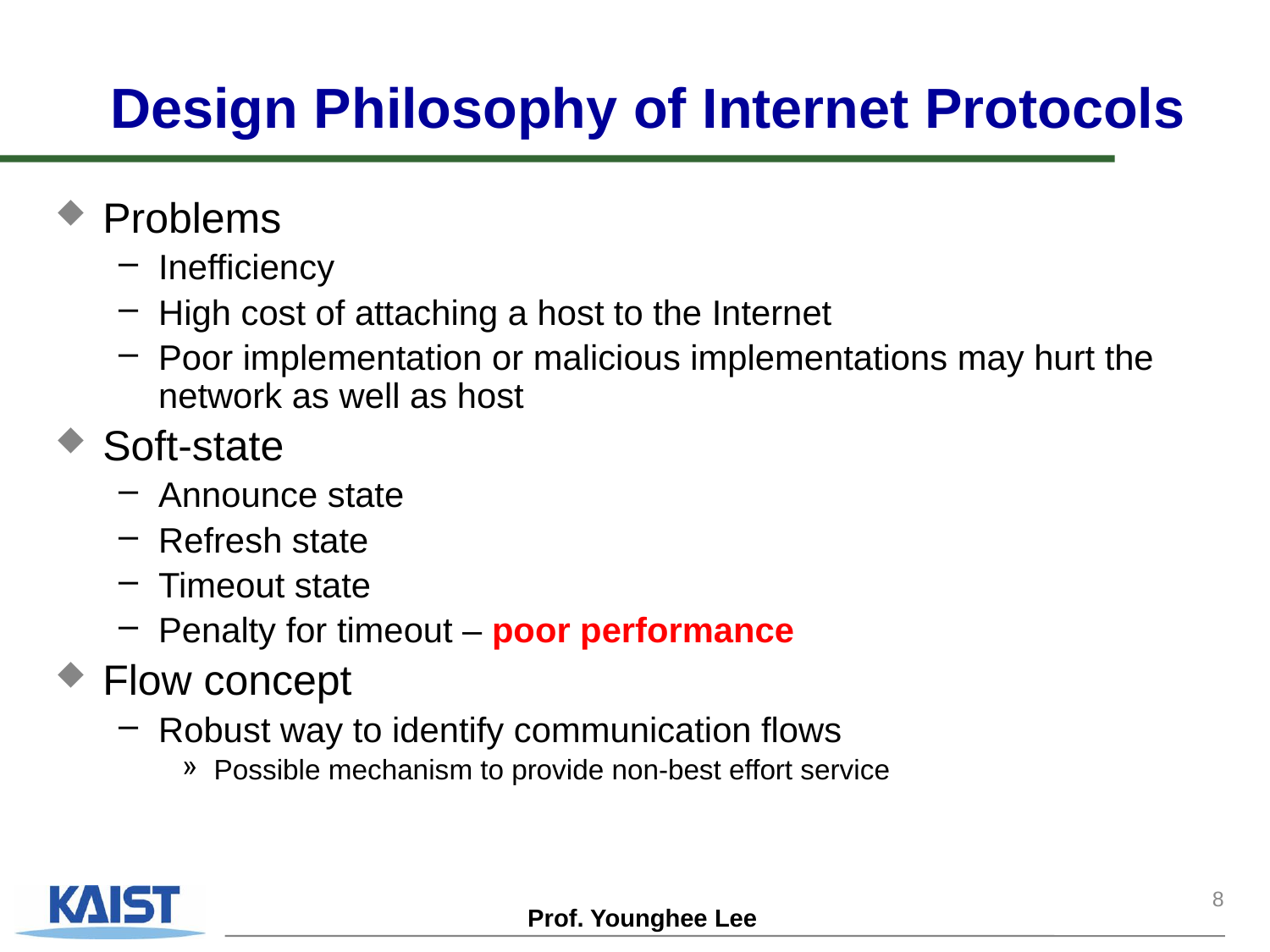

# Design Philosophy of Internet Protocols
Problems
Inefficiency
High cost of attaching a host to the Internet
Poor implementation or malicious implementations may hurt the network as well as host
Soft-state
Announce state
Refresh state
Timeout state
Penalty for timeout – poor performance
Flow concept
Robust way to identify communication flows
Possible mechanism to provide non-best effort service

8